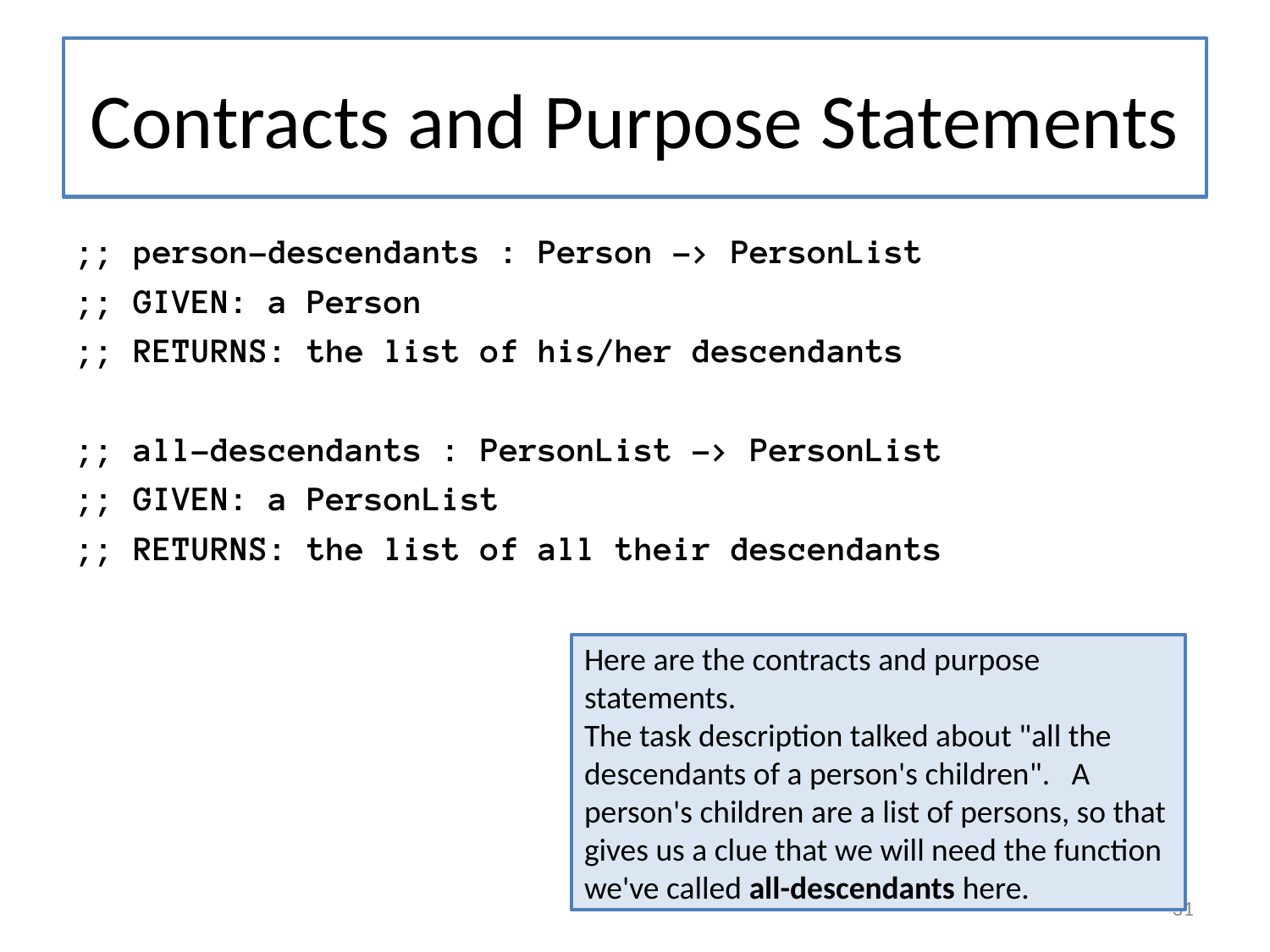

# Contracts and Purpose Statements
;; person-descendants : Person -> PersonList
;; GIVEN: a Person
;; RETURNS: the list of his/her descendants

;; all-descendants : PersonList -> PersonList
;; GIVEN: a PersonList
;; RETURNS: the list of all their descendants

Here are the contracts and purpose statements.
The task description talked about "all the descendants of a person's children".   A person's children are a list of persons, so that gives us a clue that we will need the function we've called all-descendants here.
31